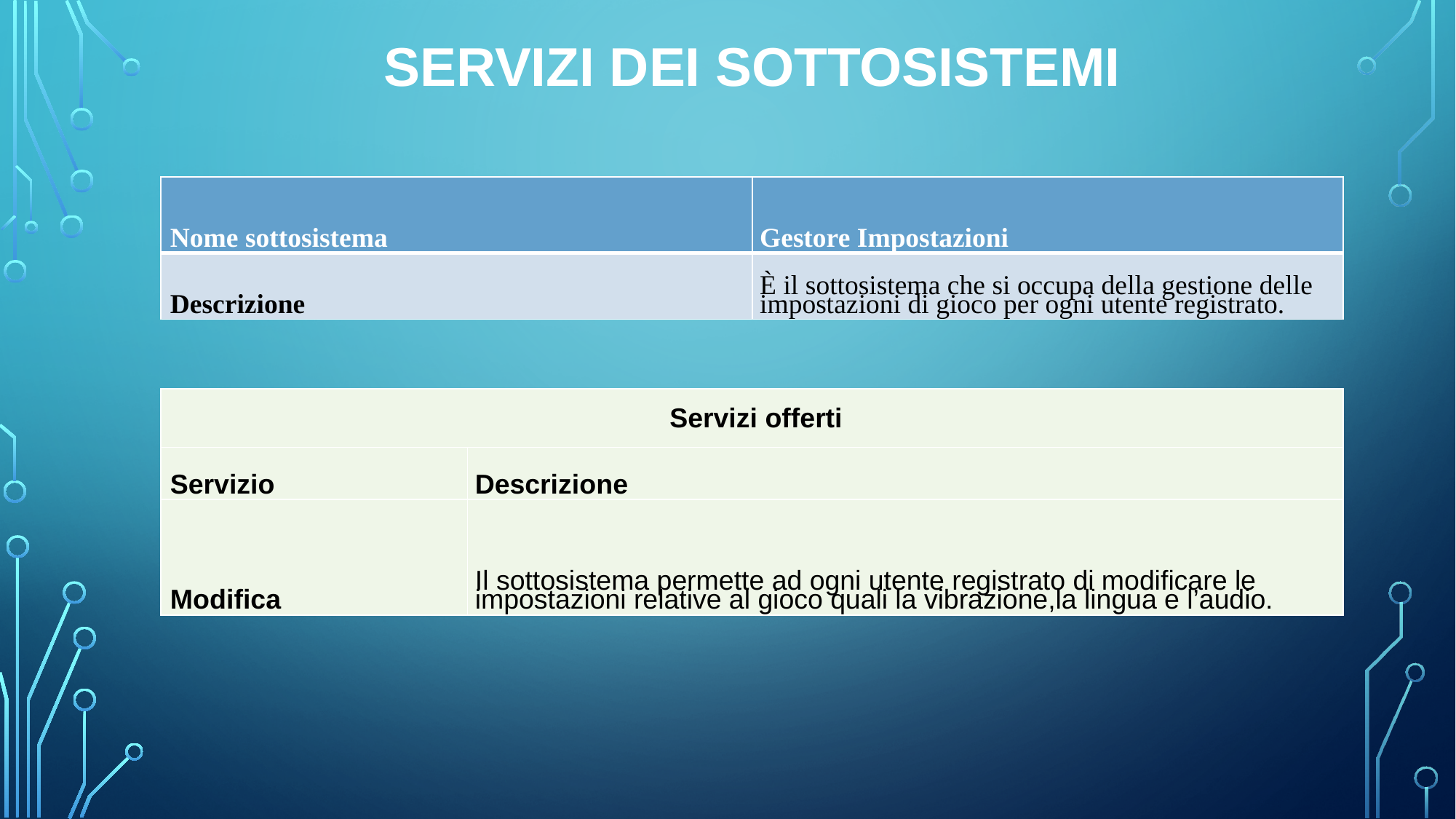

# Servizi dei Sottosistemi
| Nome sottosistema | Gestore Impostazioni |
| --- | --- |
| Descrizione | È il sottosistema che si occupa della gestione delle impostazioni di gioco per ogni utente registrato. |
| Servizi offerti |  |
| --- | --- |
| Servizio | Descrizione |
| Modifica | Il sottosistema permette ad ogni utente registrato di modificare le impostazioni relative al gioco quali la vibrazione,la lingua e l’audio. |